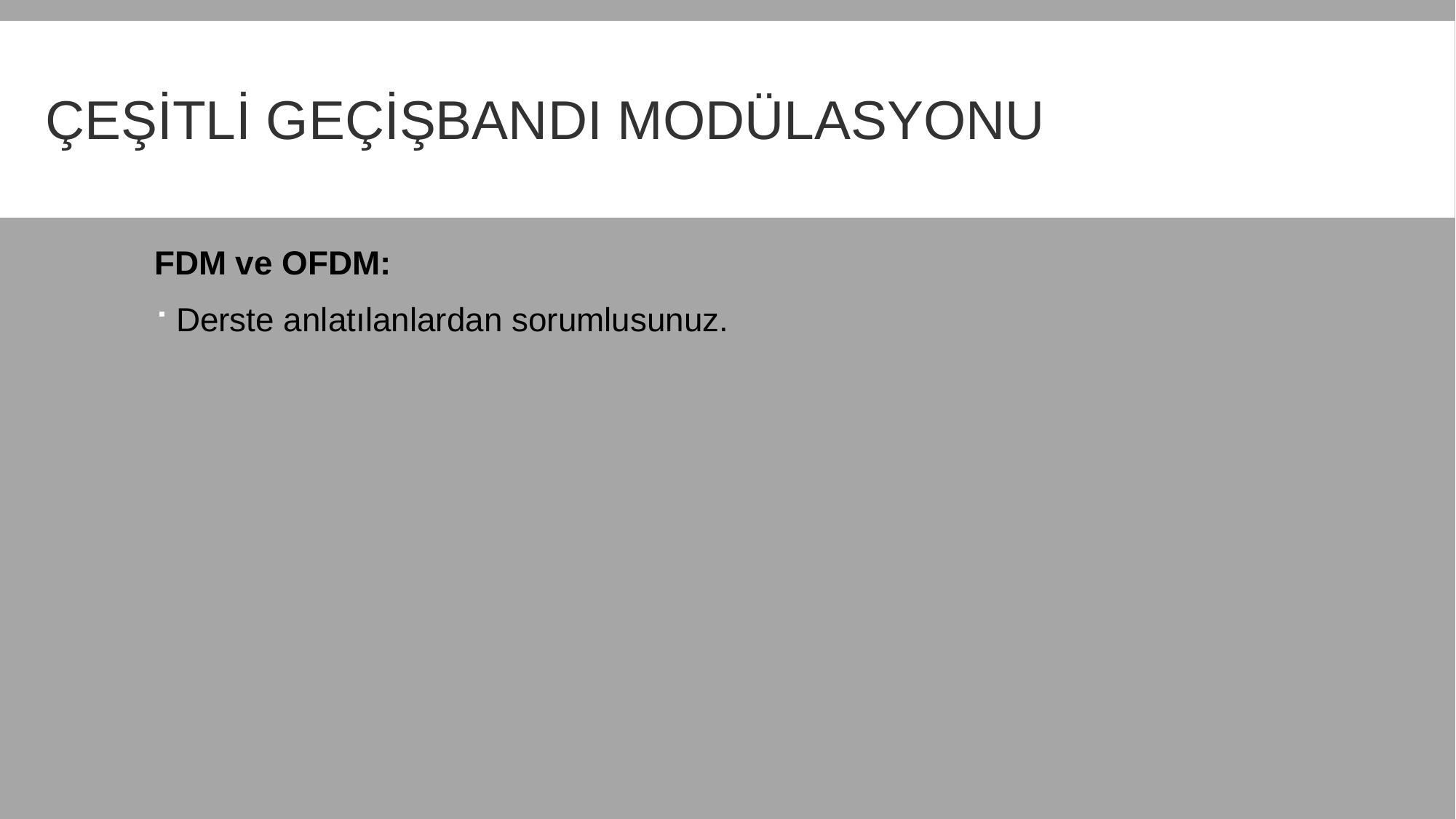

# Çeşitli Geçişbandı Modülasyonu
FDM ve OFDM:
Derste anlatılanlardan sorumlusunuz.